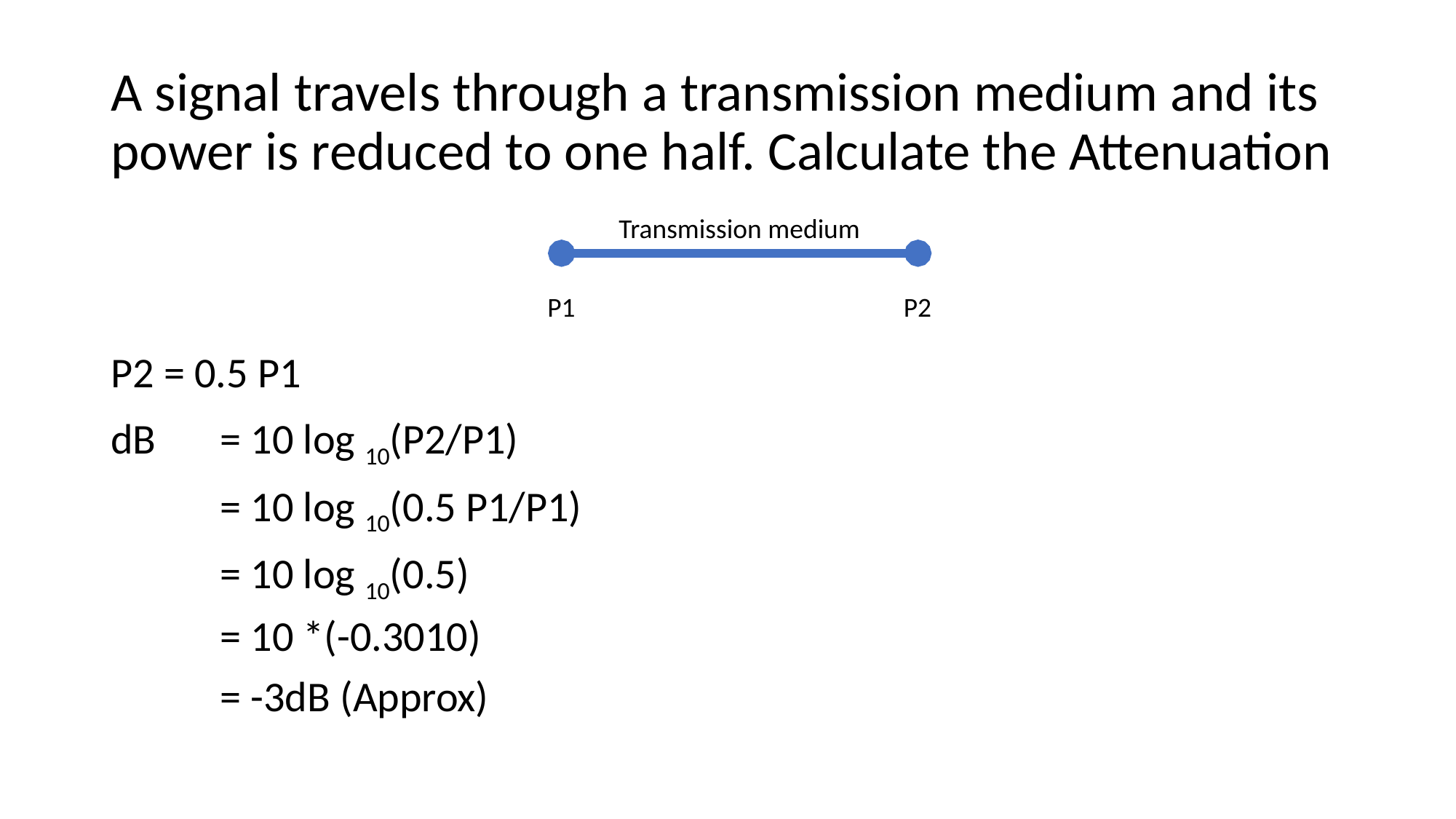

# A signal travels through a transmission medium and its power is reduced to one half. Calculate the Attenuation
Transmission medium
P1
P2
P2 = 0.5 P1
dB 	= 10 log 10(P2/P1)
	= 10 log 10(0.5 P1/P1)
	= 10 log 10(0.5)
	= 10 *(-0.3010)
	= -3dB (Approx)